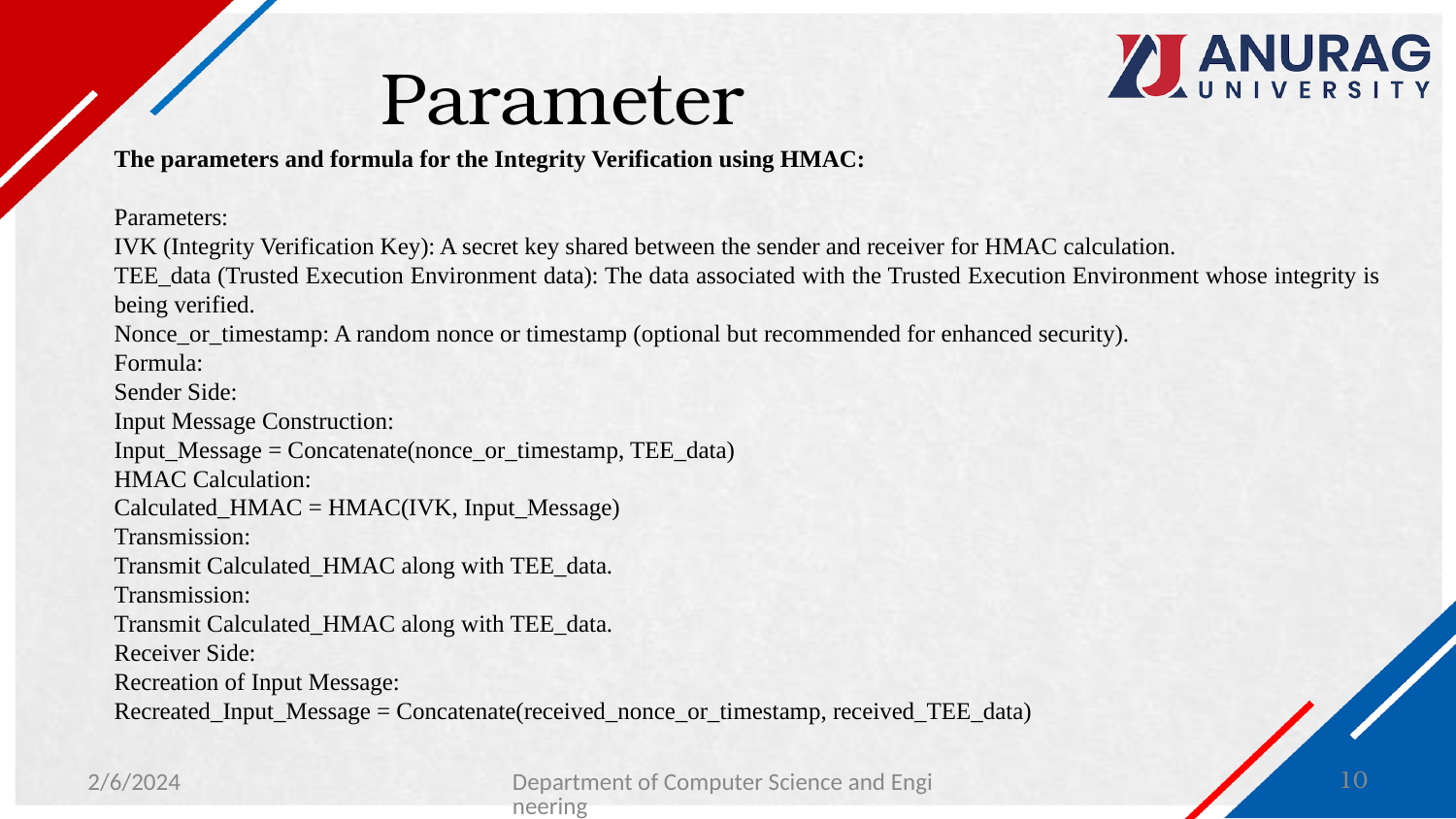

# Parameter
The parameters and formula for the Integrity Verification using HMAC:

Parameters:
IVK (Integrity Verification Key): A secret key shared between the sender and receiver for HMAC calculation.
TEE_data (Trusted Execution Environment data): The data associated with the Trusted Execution Environment whose integrity is being verified.
Nonce_or_timestamp: A random nonce or timestamp (optional but recommended for enhanced security).
Formula:
Sender Side:
Input Message Construction:
Input_Message = Concatenate(nonce_or_timestamp, TEE_data)
HMAC Calculation:
Calculated_HMAC = HMAC(IVK, Input_Message)
Transmission:
Transmit Calculated_HMAC along with TEE_data.
Transmission:
Transmit Calculated_HMAC along with TEE_data.
Receiver Side:
Recreation of Input Message:
Recreated_Input_Message = Concatenate(received_nonce_or_timestamp, received_TEE_data)

2/6/2024
Department of Computer Science and Engineering
10